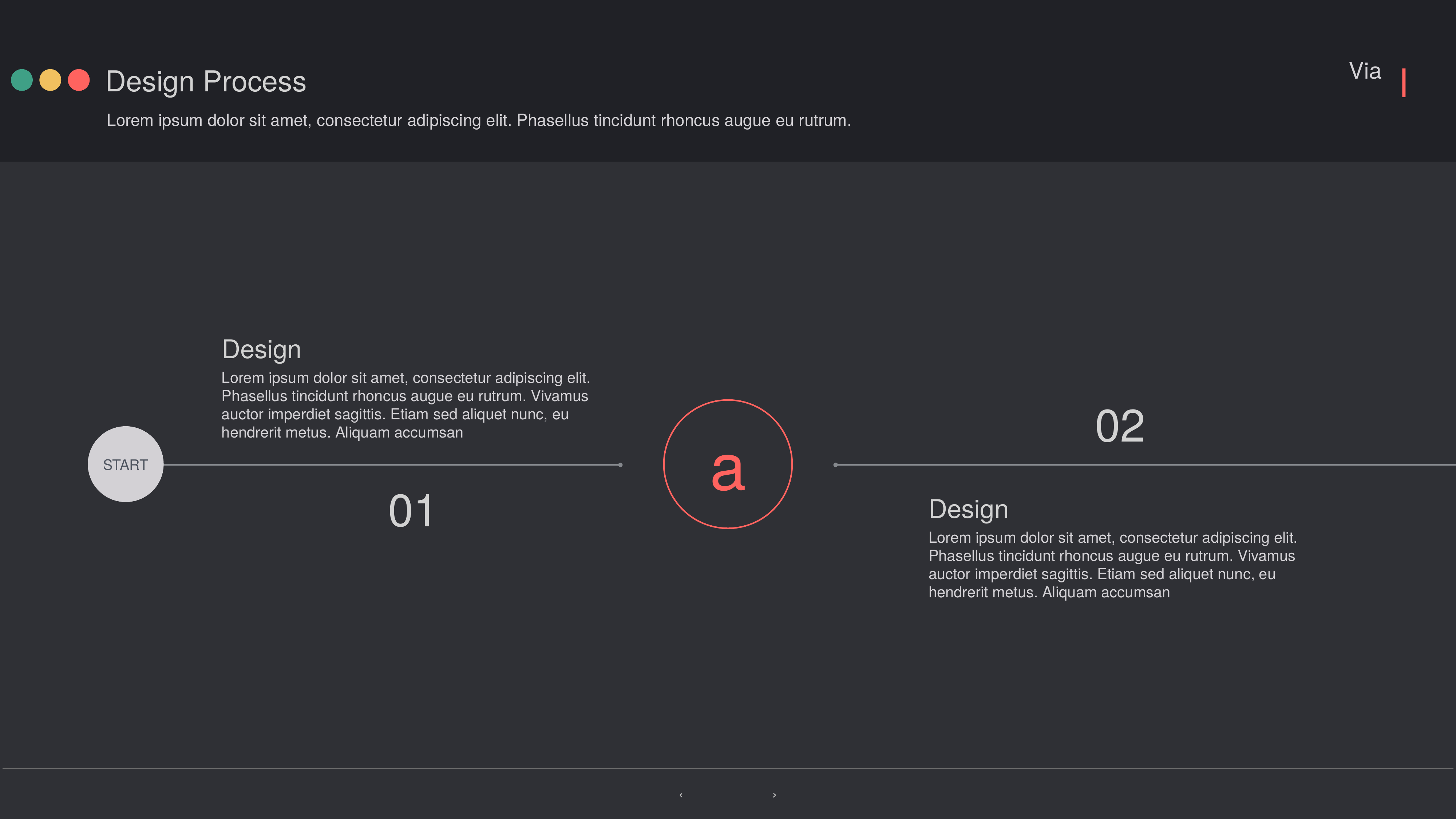

Design Process
Lorem ipsum dolor sit amet, consectetur adipiscing elit. Phasellus tincidunt rhoncus augue eu rutrum.
Design
Lorem ipsum dolor sit amet, consectetur adipiscing elit. Phasellus tincidunt rhoncus augue eu rutrum. Vivamus auctor imperdiet sagittis. Etiam sed aliquet nunc, eu hendrerit metus. Aliquam accumsan
02

a

START

01
Design
Lorem ipsum dolor sit amet, consectetur adipiscing elit. Phasellus tincidunt rhoncus augue eu rutrum. Vivamus auctor imperdiet sagittis. Etiam sed aliquet nunc, eu hendrerit metus. Aliquam accumsan
44